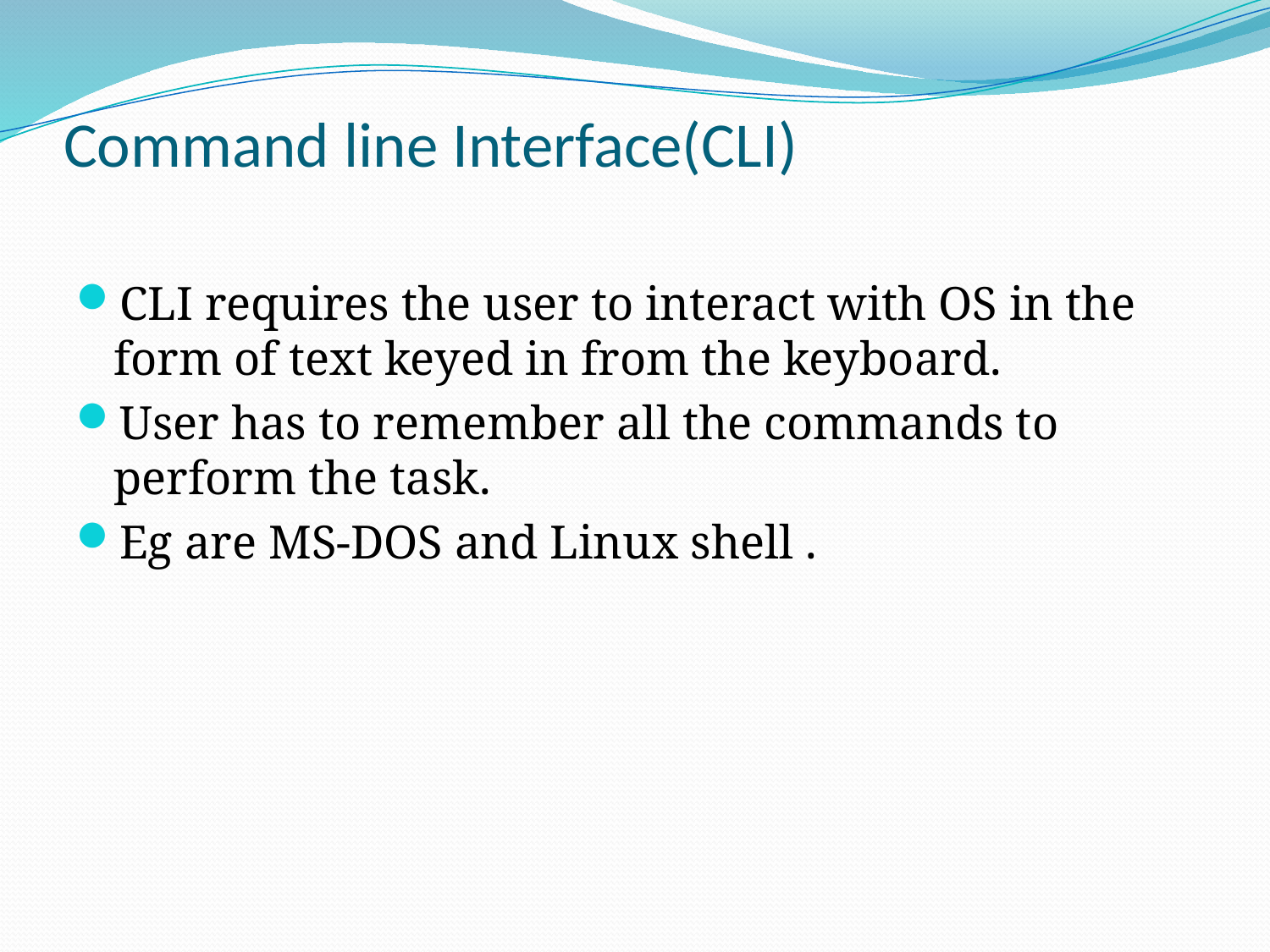

# Command line Interface(CLI)
CLI requires the user to interact with OS in the form of text keyed in from the keyboard.
User has to remember all the commands to perform the task.
Eg are MS-DOS and Linux shell .